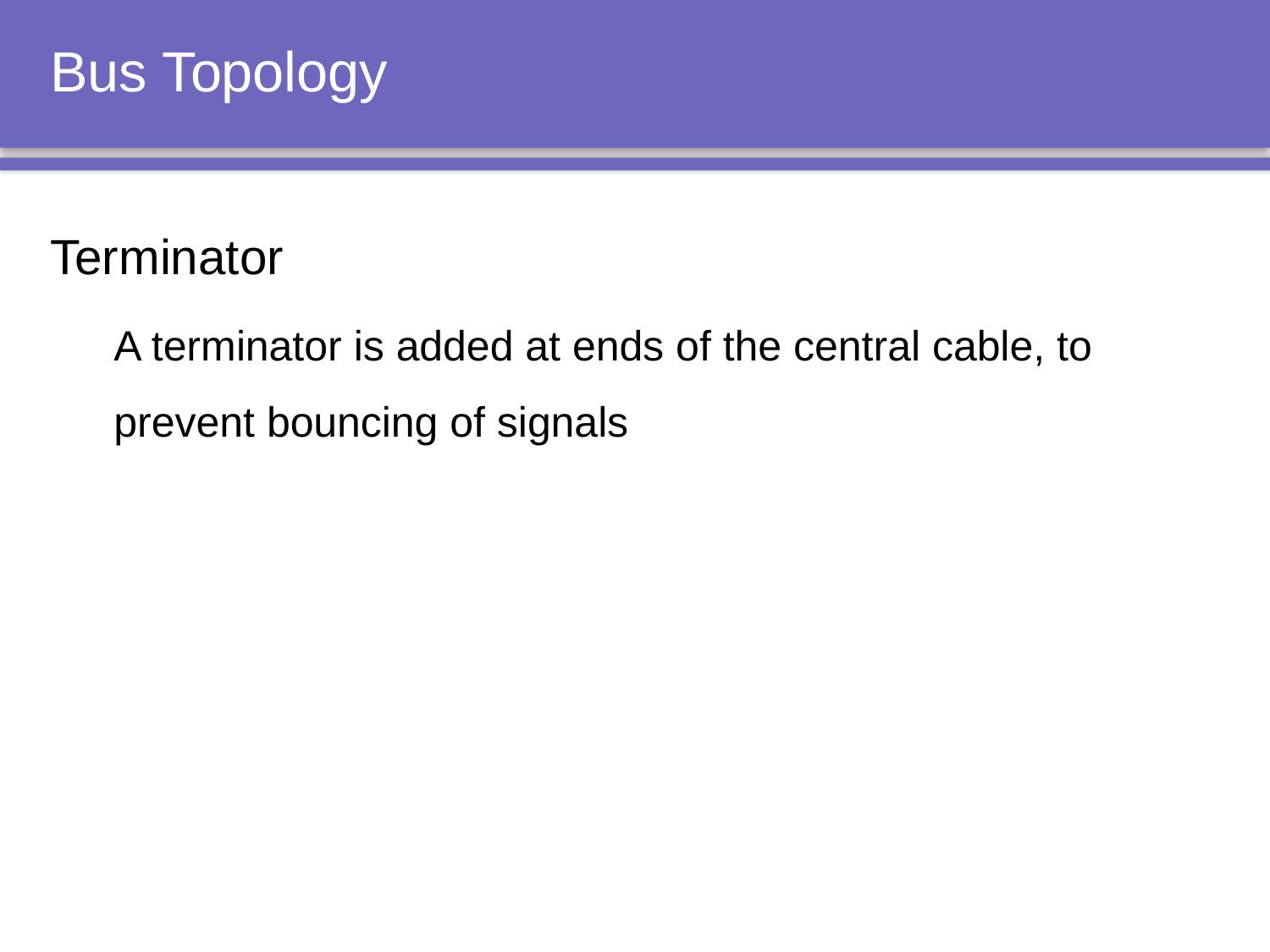

# Bus Topology
Terminator
A terminator is added at ends of the central cable, to prevent bouncing of signals